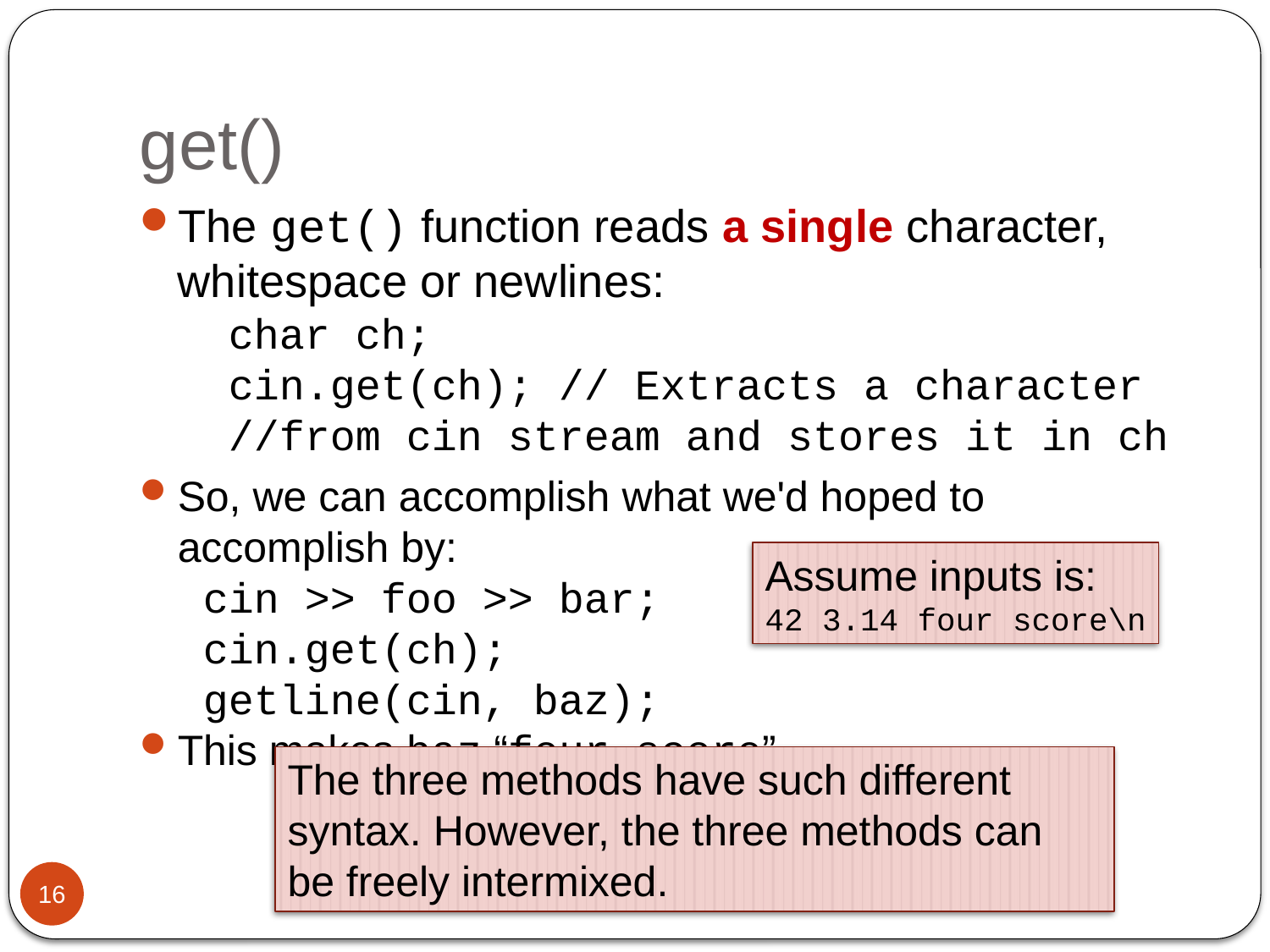

# get()
The get() function reads a single character, whitespace or newlines:
	  char ch;
	  cin.get(ch); // Extracts a character
  //from cin stream and stores it in ch
So, we can accomplish what we'd hoped to accomplish by:
 cin >> foo >> bar;
 cin.get(ch);
 getline(cin, baz);
This makes baz “four score”.

Assume inputs is:
42 3.14 four score\n
The three methods have such different syntax. However, the three methods can be freely intermixed.
16